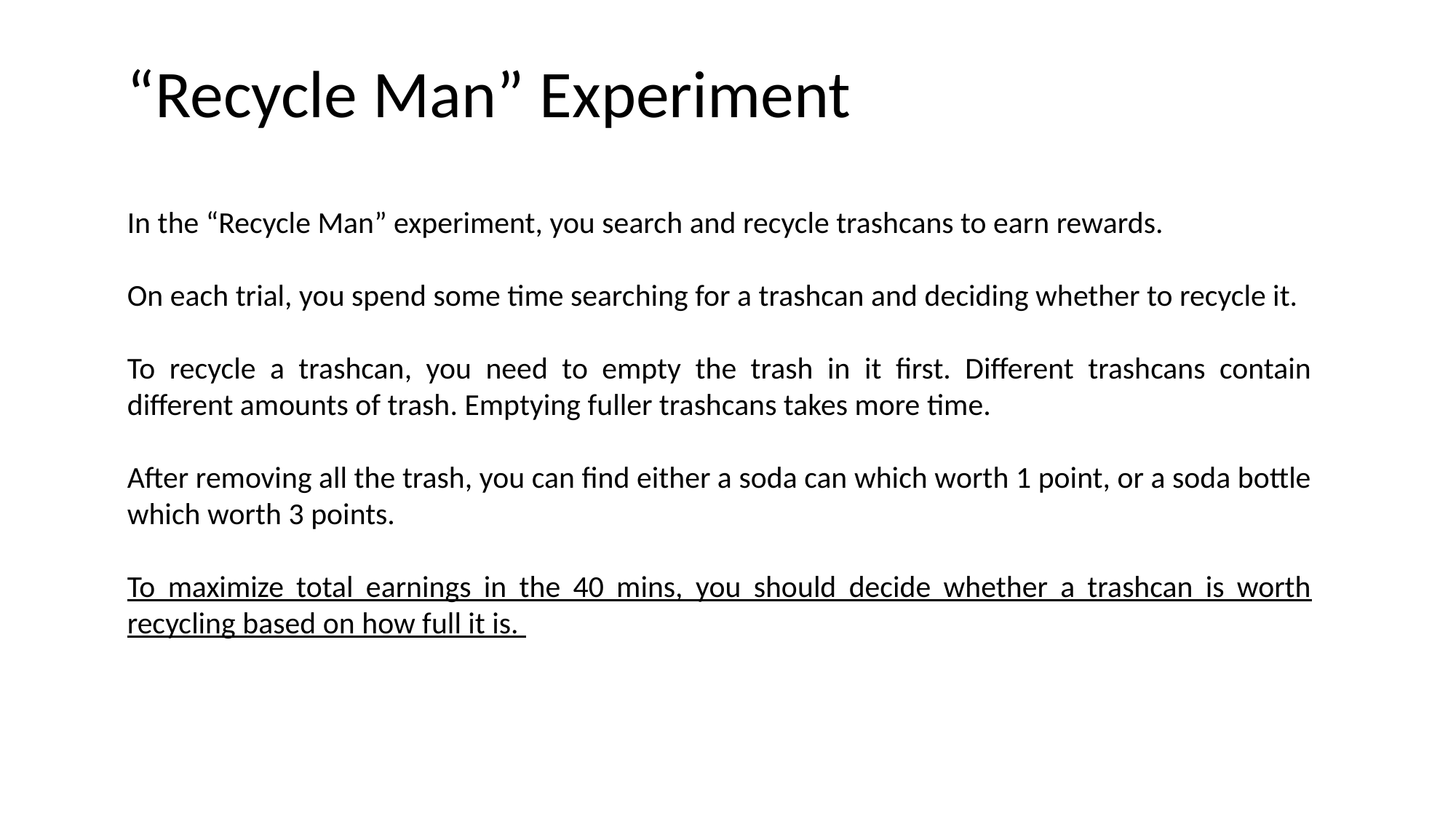

“Recycle Man” Experiment

In the “Recycle Man” experiment, you search and recycle trashcans to earn rewards.

On each trial, you spend some time searching for a trashcan and deciding whether to recycle it.

To recycle a trashcan, you need to empty the trash in it first. Different trashcans contain different amounts of trash. Emptying fuller trashcans takes more time.

After removing all the trash, you can find either a soda can which worth 1 point, or a soda bottle which worth 3 points.

To maximize total earnings in the 40 mins, you should decide whether a trashcan is worth recycling based on how full it is.